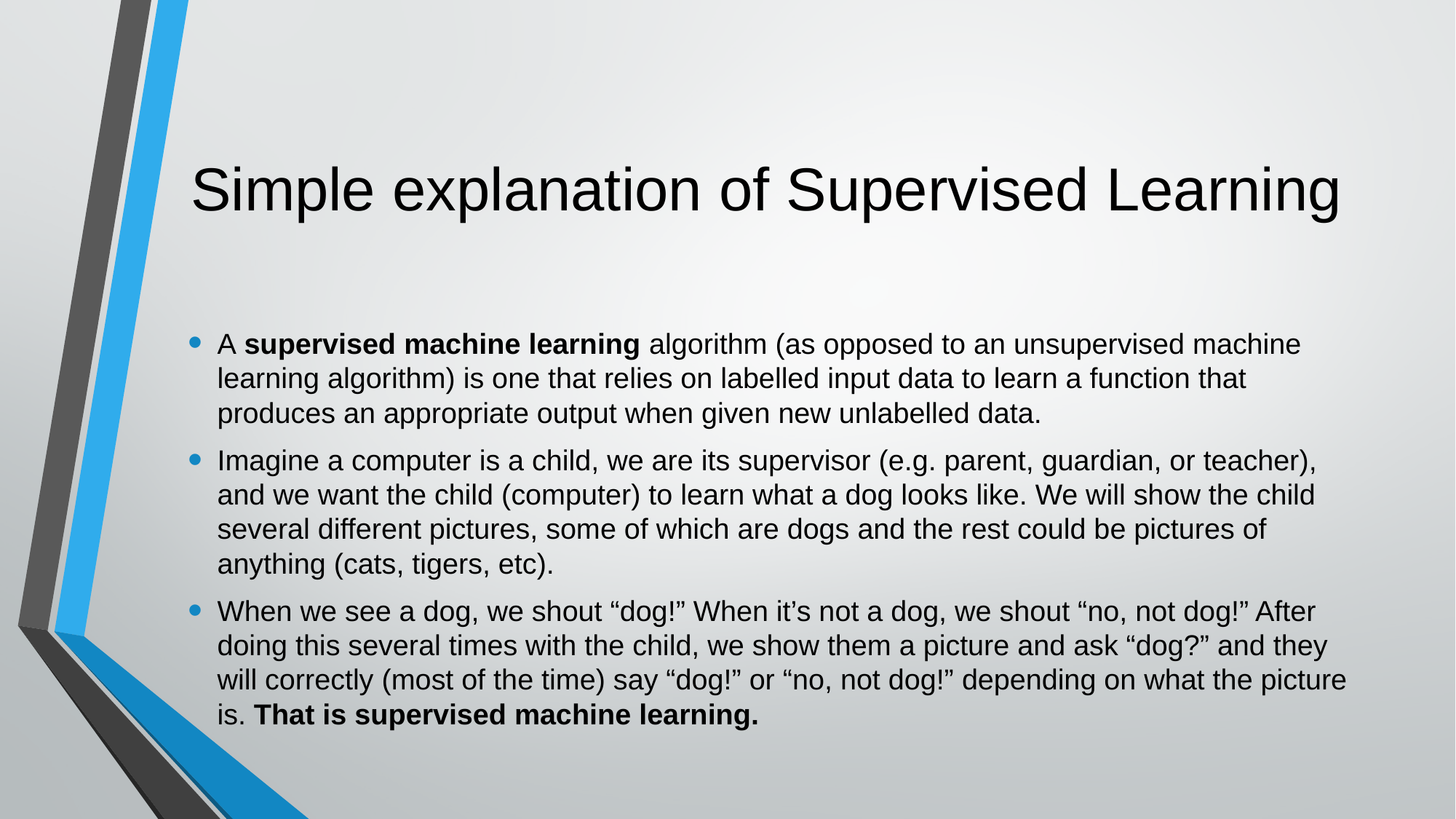

# Simple explanation of Supervised Learning

A supervised machine learning algorithm (as opposed to an unsupervised machine learning algorithm) is one that relies on labelled input data to learn a function that produces an appropriate output when given new unlabelled data.
Imagine a computer is a child, we are its supervisor (e.g. parent, guardian, or teacher), and we want the child (computer) to learn what a dog looks like. We will show the child several different pictures, some of which are dogs and the rest could be pictures of anything (cats, tigers, etc).
When we see a dog, we shout “dog!” When it’s not a dog, we shout “no, not dog!” After doing this several times with the child, we show them a picture and ask “dog?” and they will correctly (most of the time) say “dog!” or “no, not dog!” depending on what the picture is. That is supervised machine learning.